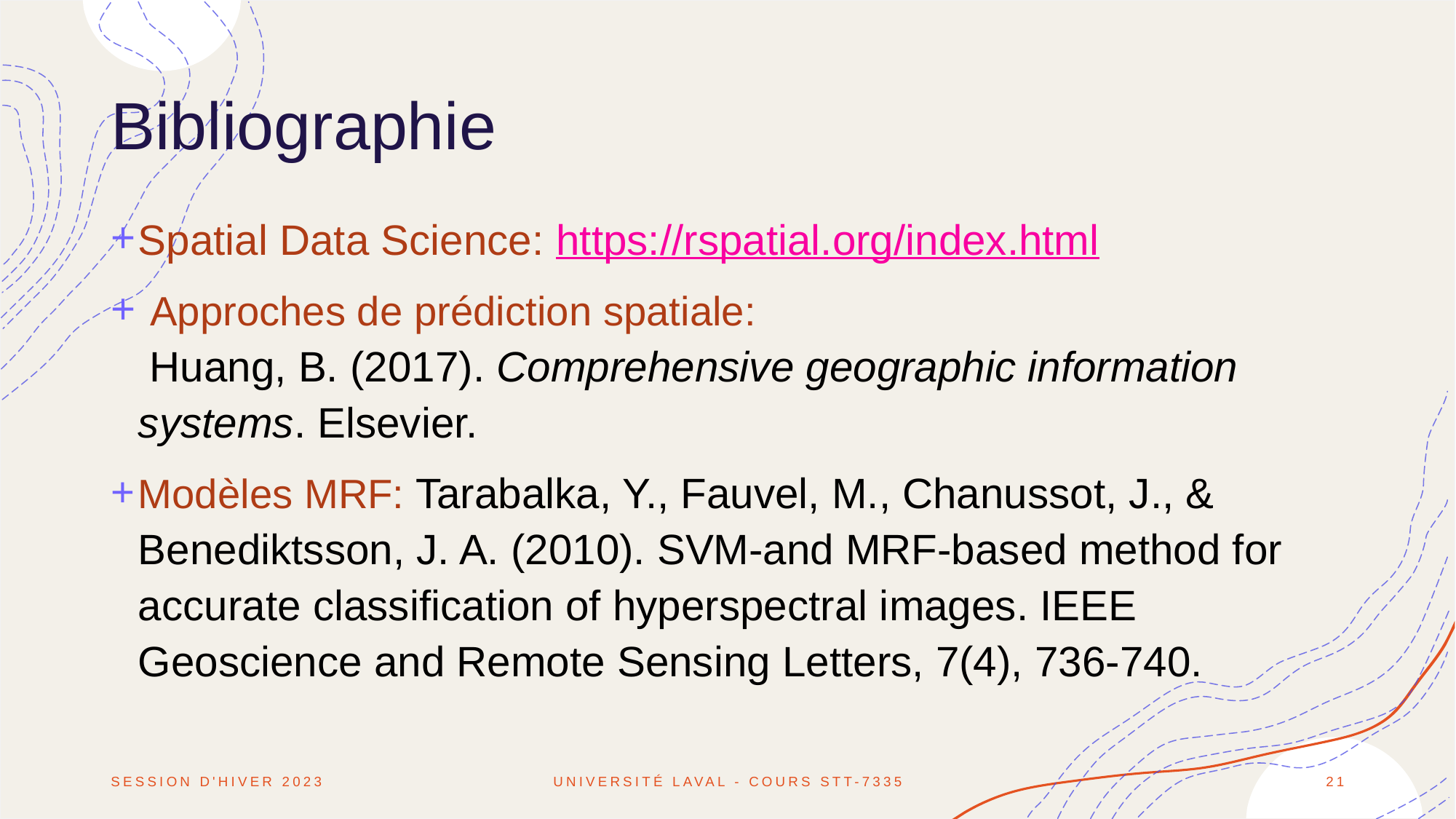

# Bibliographie
Spatial Data Science: https://rspatial.org/index.html
 Approches de prédiction spatiale:
 Huang, B. (2017). Comprehensive geographic information systems. Elsevier.
Modèles MRF: Tarabalka, Y., Fauvel, M., Chanussot, J., & Benediktsson, J. A. (2010). SVM-and MRF-based method for accurate classification of hyperspectral images. IEEE Geoscience and Remote Sensing Letters, 7(4), 736-740.
Session d'hiver 2023
Université Laval - Cours STT-7335
21